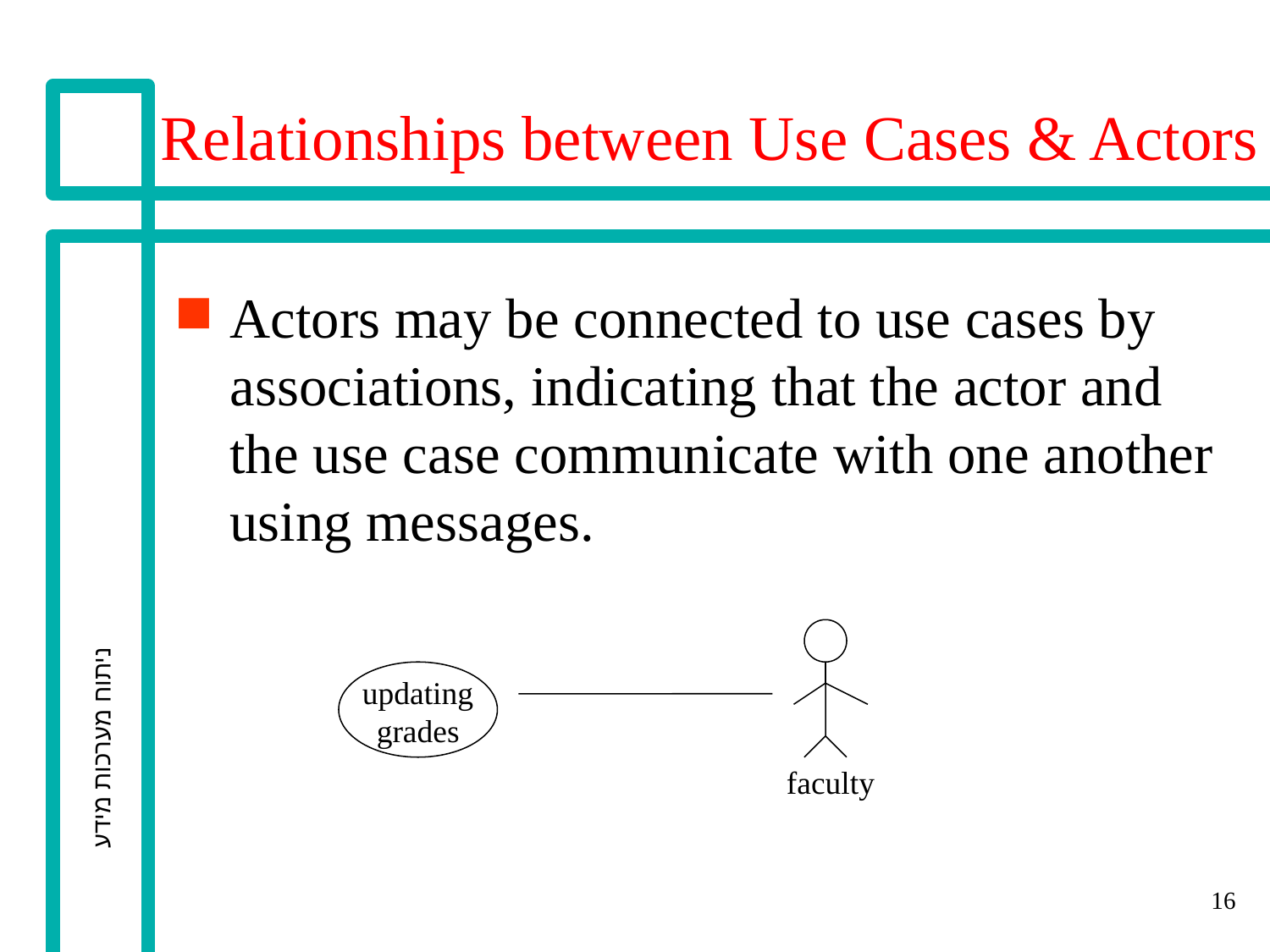

# Relationships between Use Cases & Actors
Actors may be connected to use cases by associations, indicating that the actor and the use case communicate with one another using messages.

updating
grades

faculty
 ניתוח מערכות מידע
16